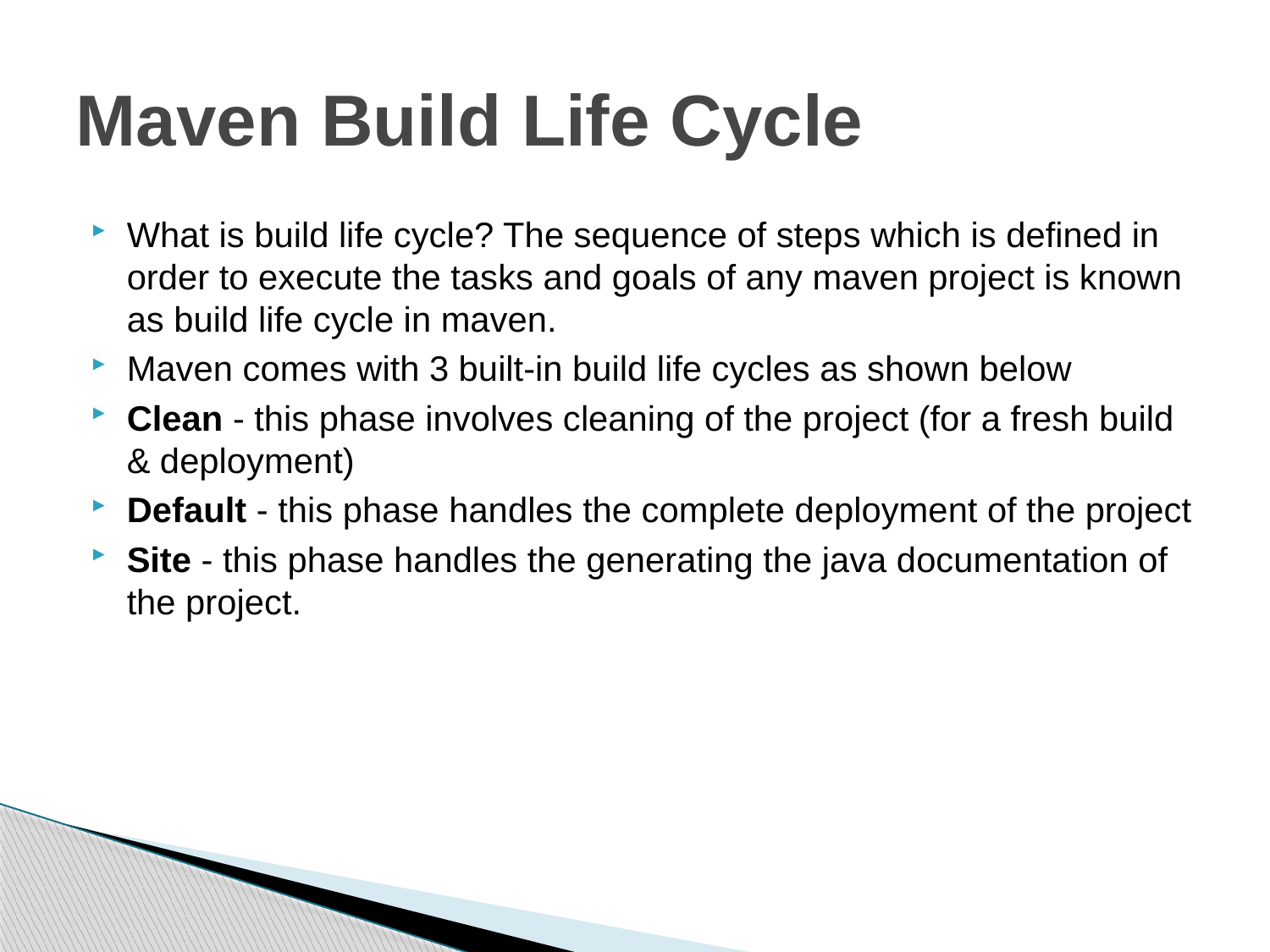

# Maven Build Life Cycle
What is build life cycle? The sequence of steps which is defined in order to execute the tasks and goals of any maven project is known as build life cycle in maven.
Maven comes with 3 built-in build life cycles as shown below
Clean - this phase involves cleaning of the project (for a fresh build & deployment)
Default - this phase handles the complete deployment of the project
Site - this phase handles the generating the java documentation of the project.